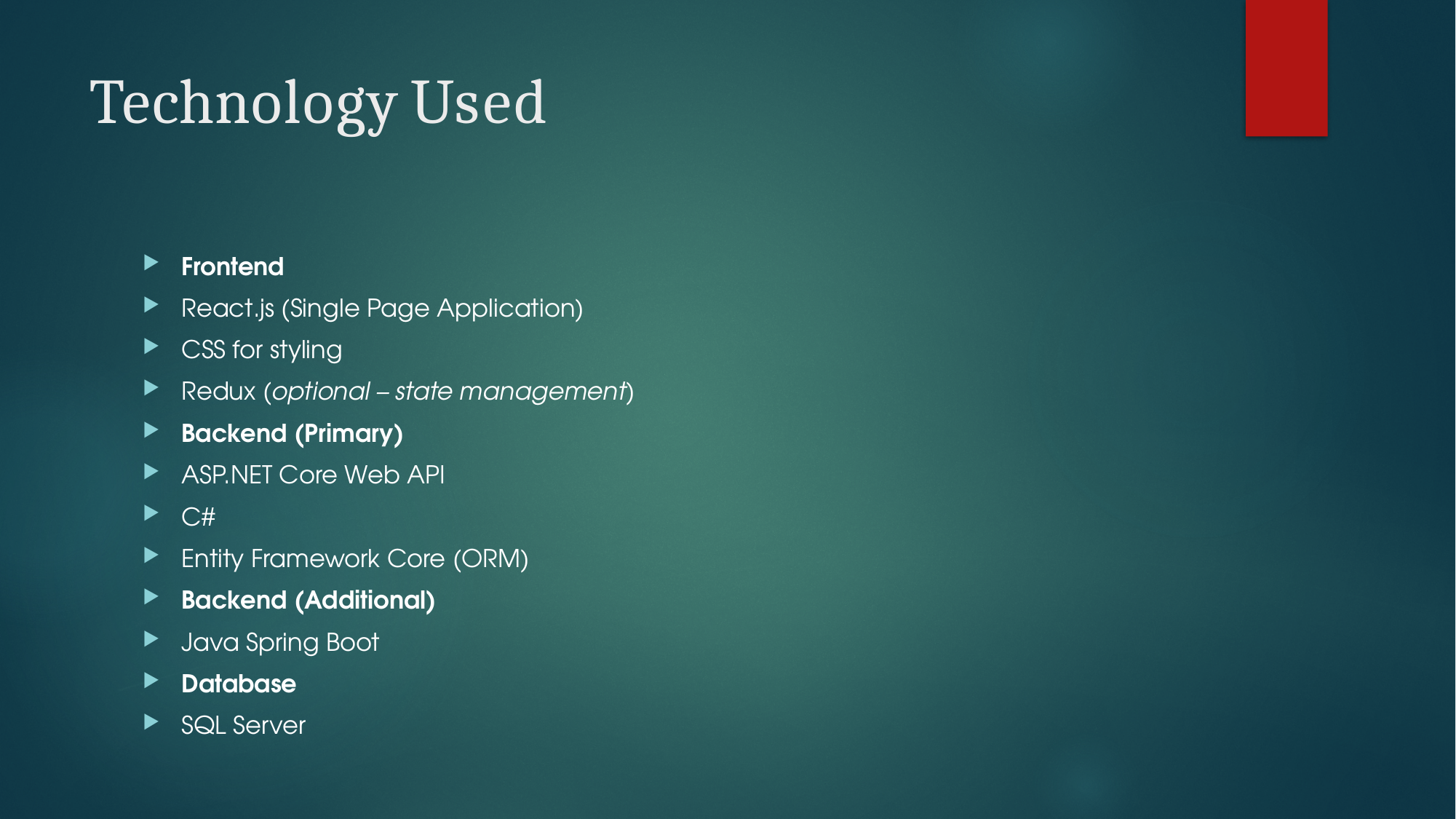

# Technology Used
Frontend
React.js (Single Page Application)
CSS for styling
Redux (optional – state management)
Backend (Primary)
ASP.NET Core Web API
C#
Entity Framework Core (ORM)
Backend (Additional)
Java Spring Boot
Database
SQL Server